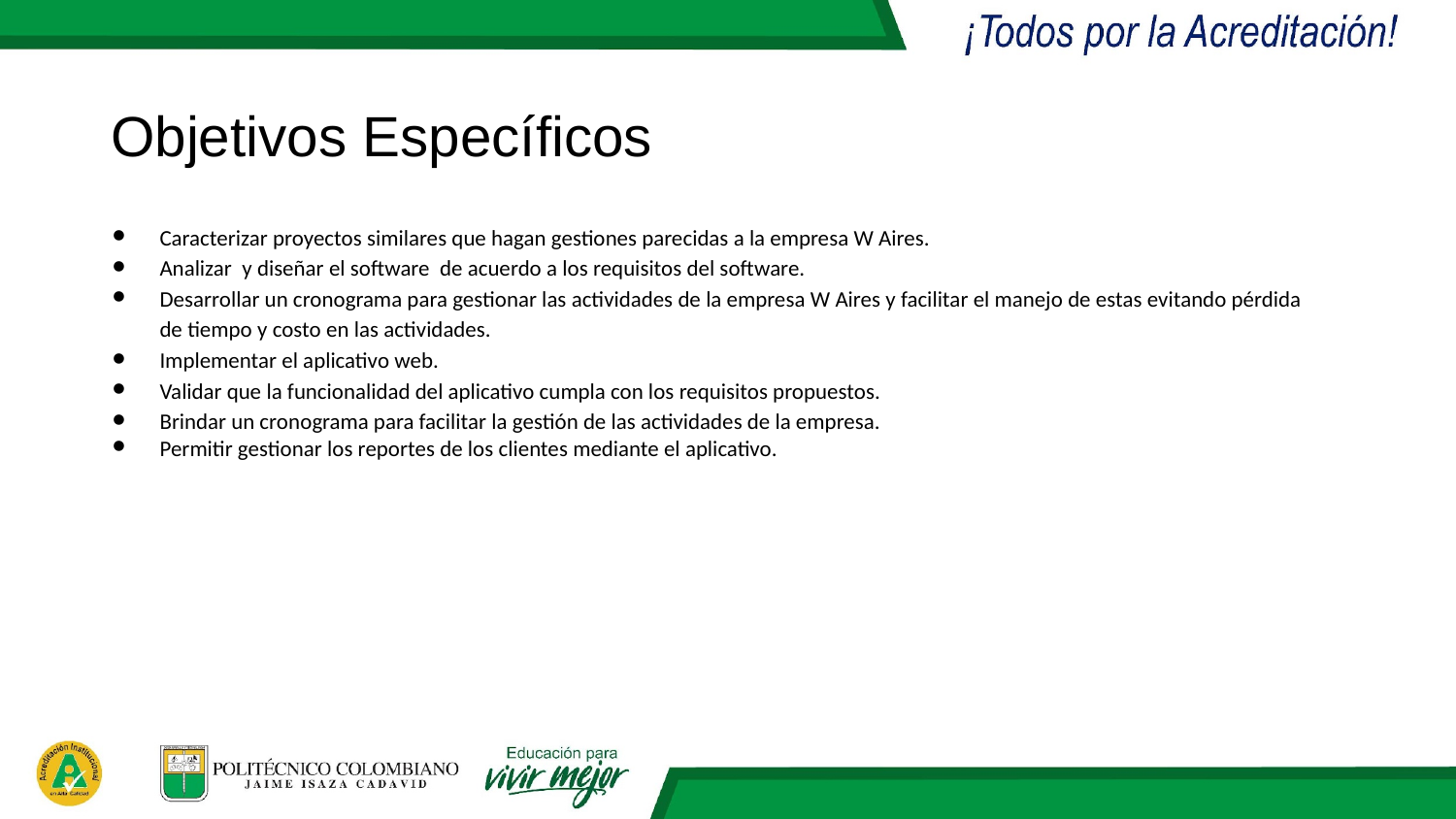

# Objetivos Específicos
Caracterizar proyectos similares que hagan gestiones parecidas a la empresa W Aires.
Analizar  y diseñar el software  de acuerdo a los requisitos del software.
Desarrollar un cronograma para gestionar las actividades de la empresa W Aires y facilitar el manejo de estas evitando pérdida de tiempo y costo en las actividades.
Implementar el aplicativo web.
Validar que la funcionalidad del aplicativo cumpla con los requisitos propuestos.
Brindar un cronograma para facilitar la gestión de las actividades de la empresa.
Permitir gestionar los reportes de los clientes mediante el aplicativo.